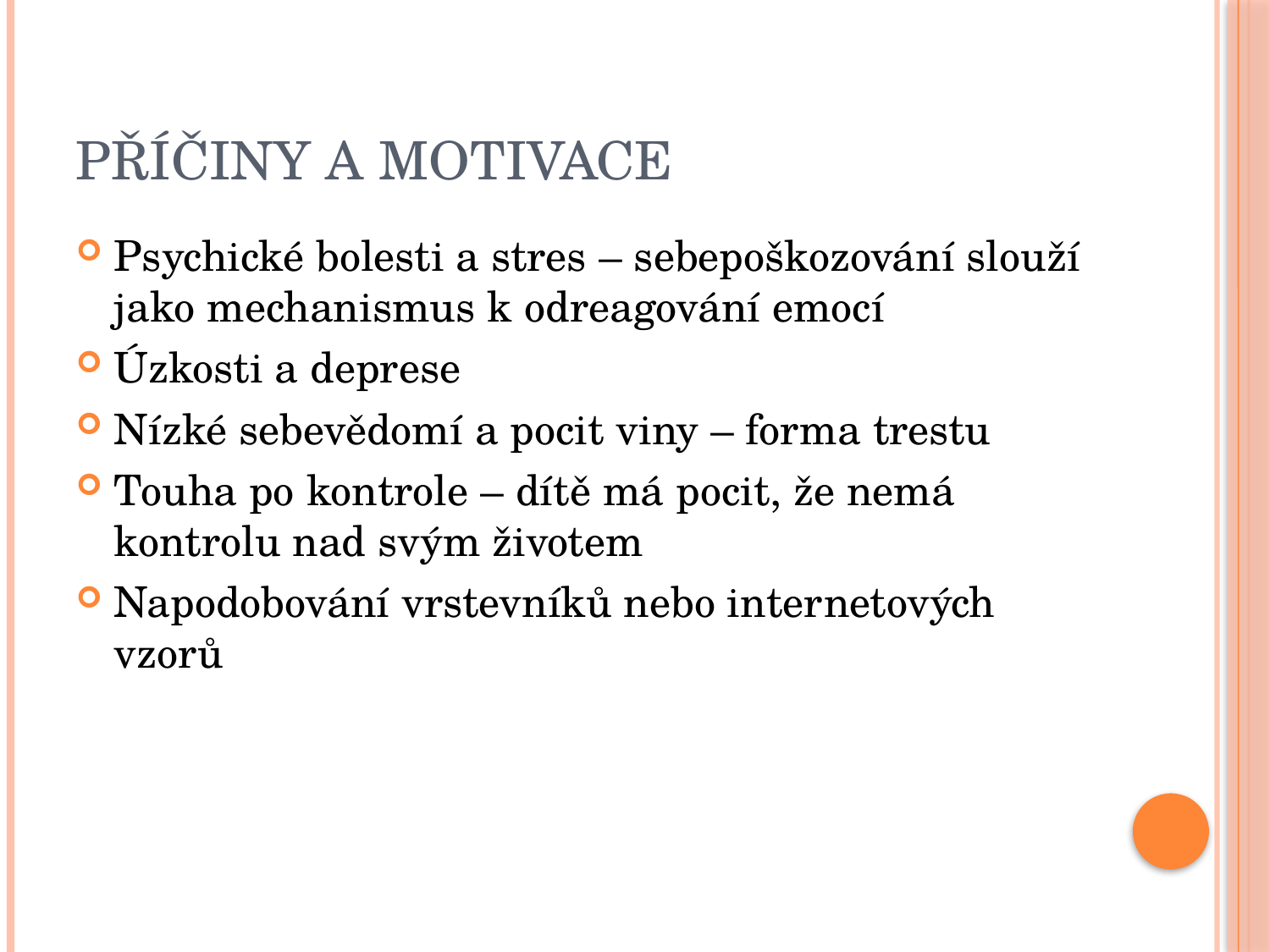

# Příčiny a motivace
Psychické bolesti a stres – sebepoškozování slouží jako mechanismus k odreagování emocí
Úzkosti a deprese
Nízké sebevědomí a pocit viny – forma trestu
Touha po kontrole – dítě má pocit, že nemá kontrolu nad svým životem
Napodobování vrstevníků nebo internetových vzorů